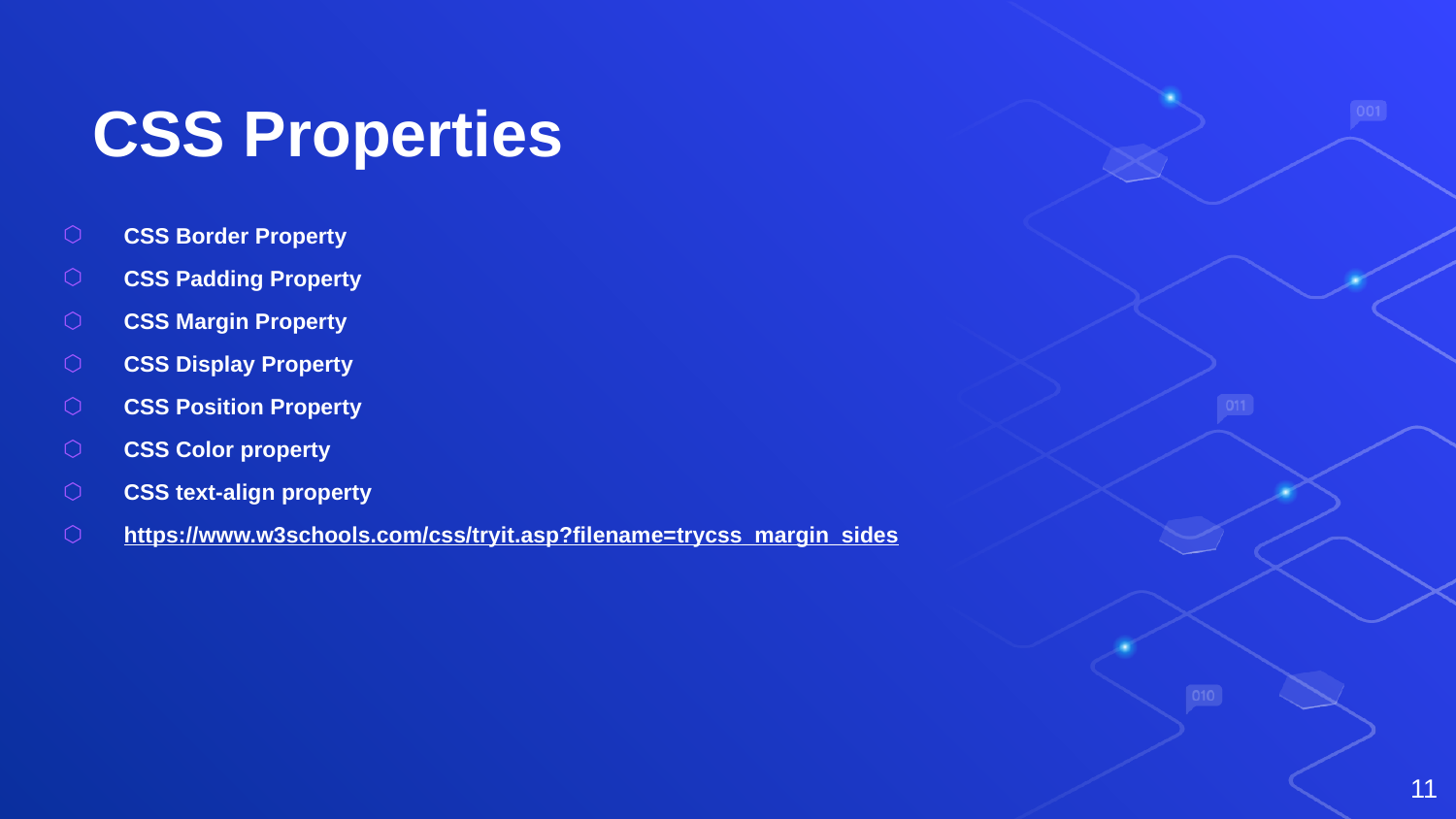

# CSS Properties
CSS Border Property
CSS Padding Property
CSS Margin Property
CSS Display Property
CSS Position Property
CSS Color property
CSS text-align property
https://www.w3schools.com/css/tryit.asp?filename=trycss_margin_sides

11